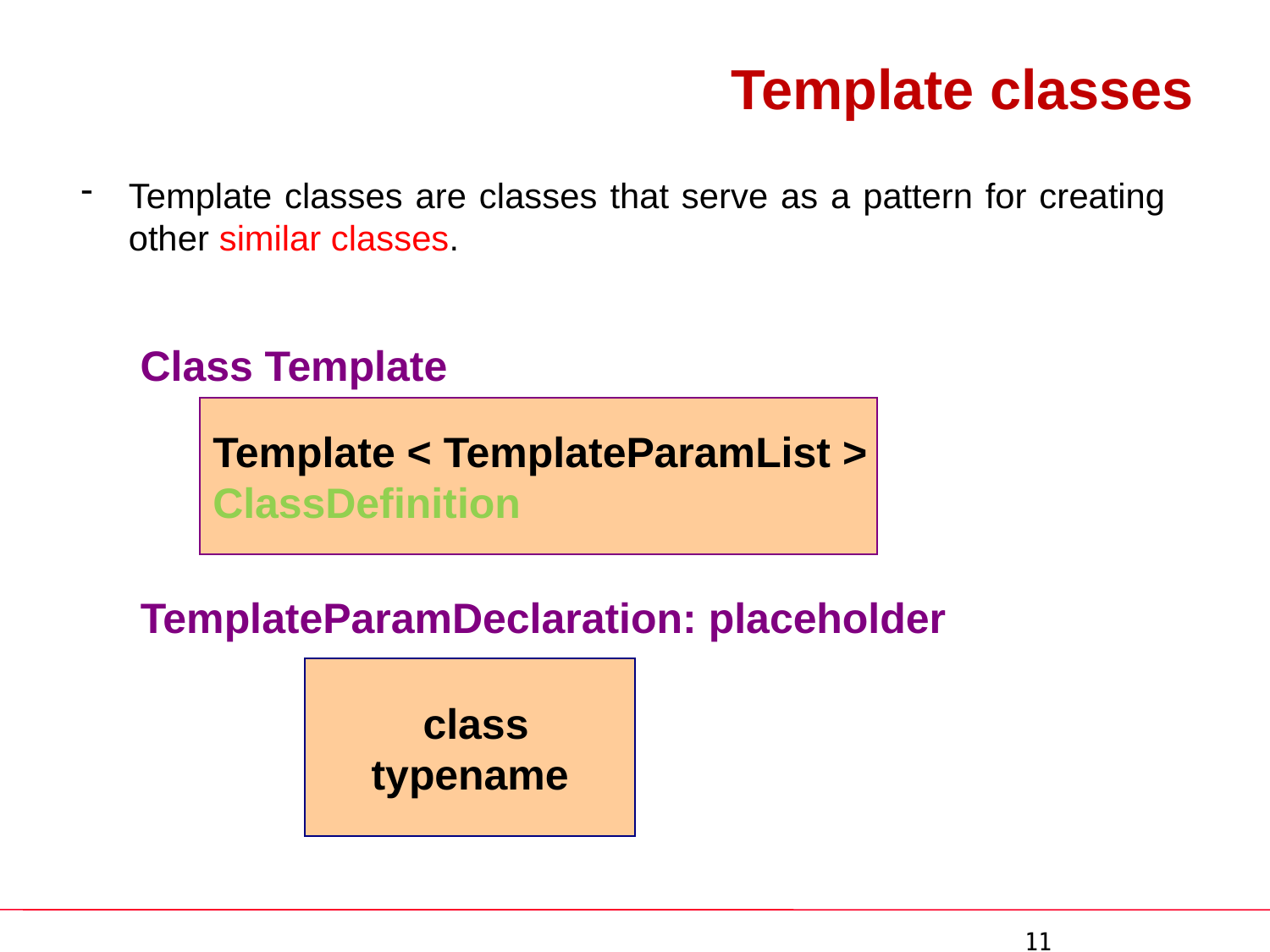

# Template classes
Template classes are classes that serve as a pattern for creating other similar classes.

Class Template
Template < TemplateParamList >
ClassDefinition
TemplateParamDeclaration: placeholder
 class
typename
 11